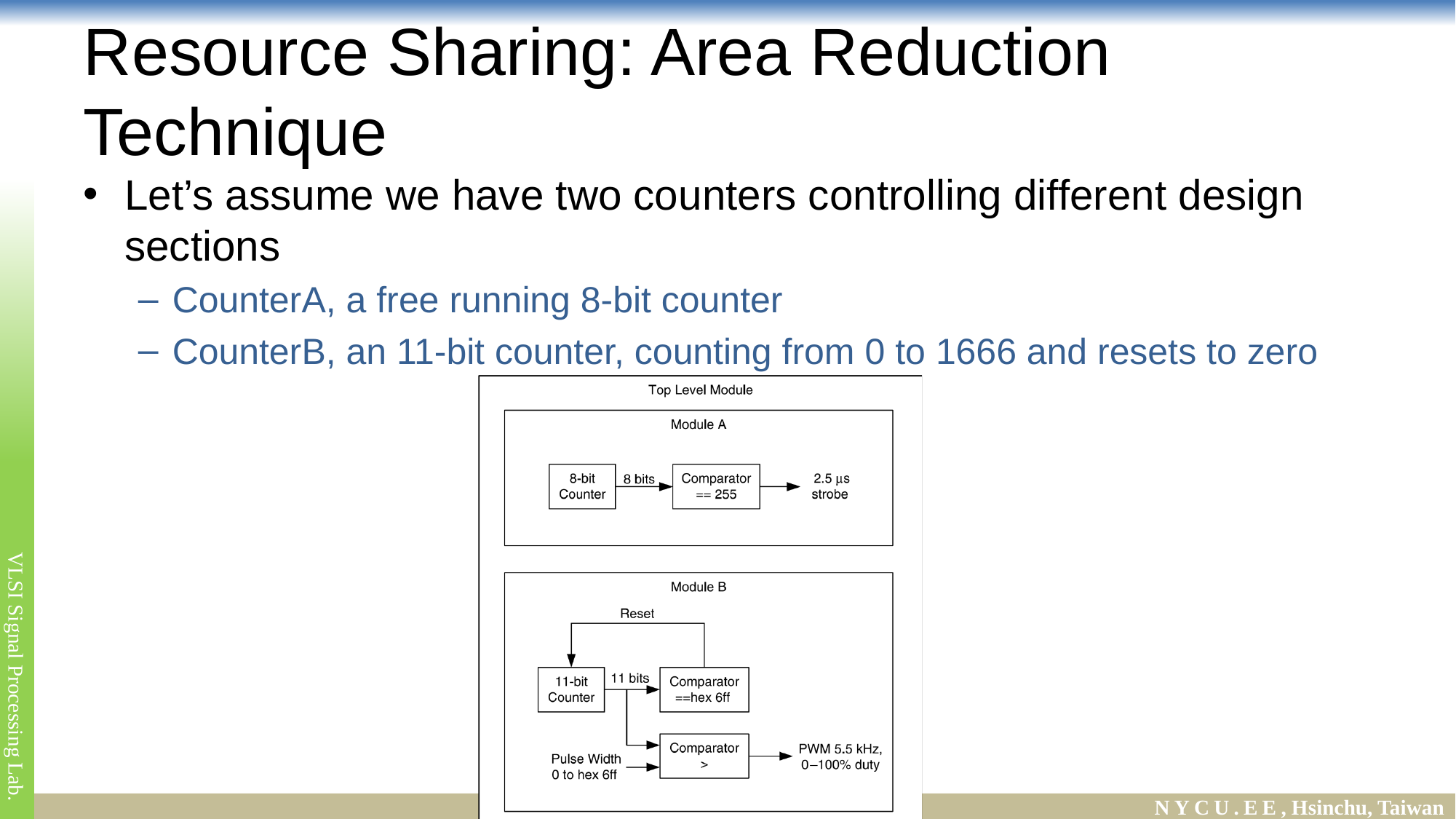

# Resource Sharing: Area Reduction Technique
Let’s assume we have two counters controlling different design sections
CounterA, a free running 8-bit counter
CounterB, an 11-bit counter, counting from 0 to 1666 and resets to zero